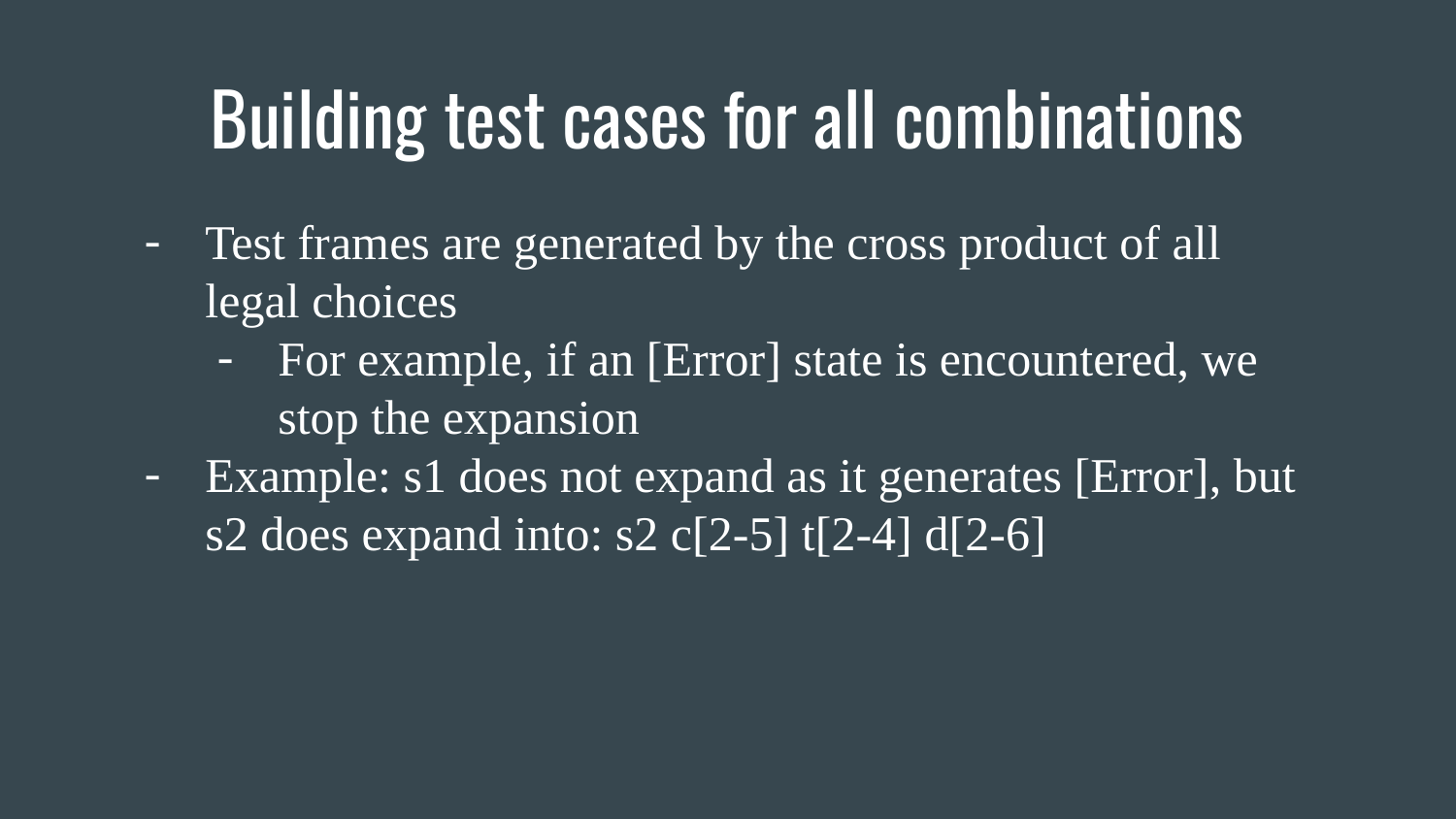

# Building test cases for all combinations
Test frames are generated by the cross product of all legal choices
For example, if an [Error] state is encountered, we stop the expansion
Example: s1 does not expand as it generates [Error], but s2 does expand into: s2 c[2-5] t[2-4] d[2-6]